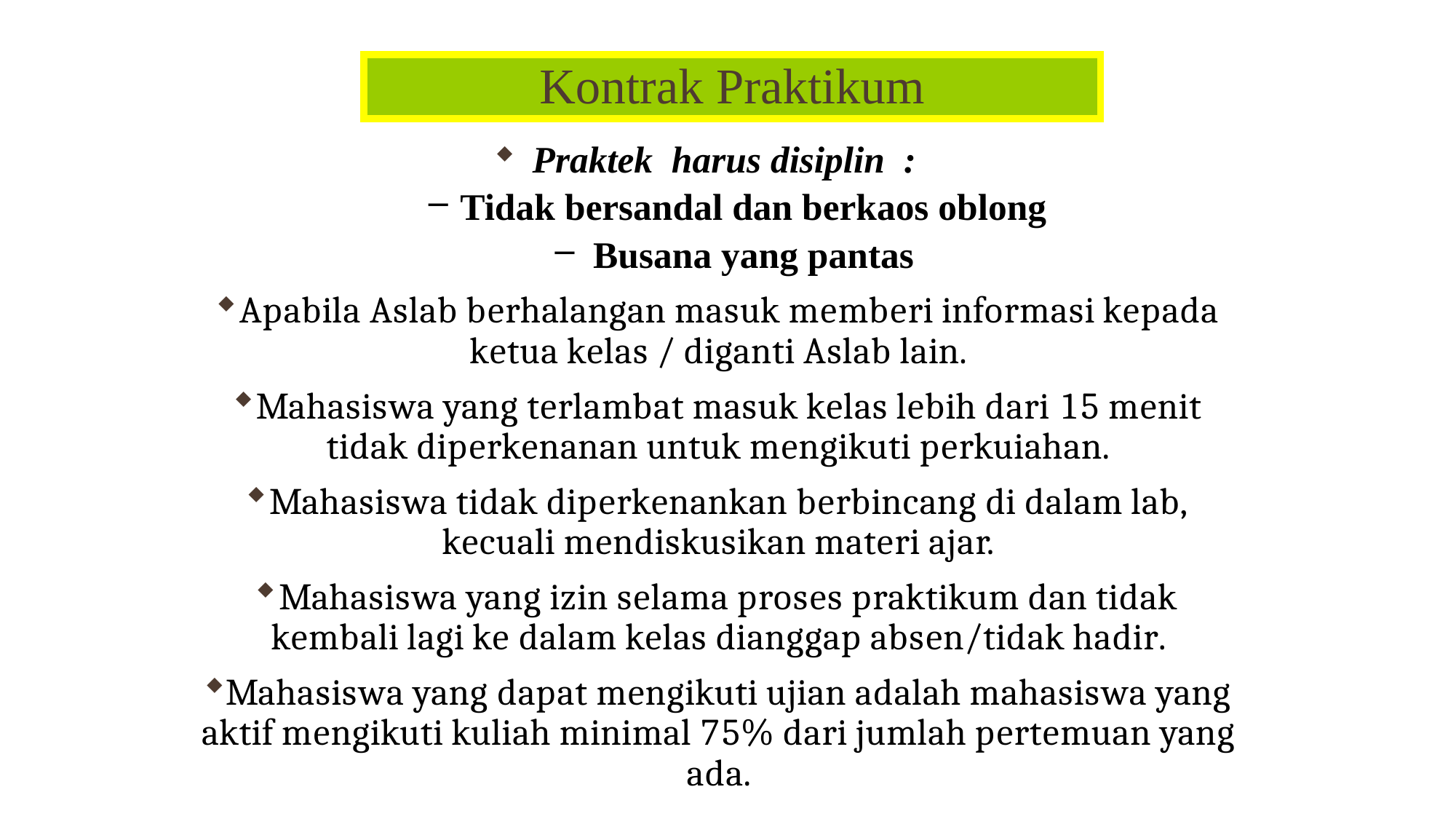

Kontrak Praktikum
Praktek  harus disiplin  :
Tidak bersandal dan berkaos oblong
Busana yang pantas
Apabila Aslab berhalangan masuk memberi informasi kepada ketua kelas / diganti Aslab lain.
Mahasiswa yang terlambat masuk kelas lebih dari 15 menit tidak diperkenanan untuk mengikuti perkuiahan.
Mahasiswa tidak diperkenankan berbincang di dalam lab, kecuali mendiskusikan materi ajar.
Mahasiswa yang izin selama proses praktikum dan tidak kembali lagi ke dalam kelas dianggap absen/tidak hadir.
Mahasiswa yang dapat mengikuti ujian adalah mahasiswa yang aktif mengikuti kuliah minimal 75% dari jumlah pertemuan yang ada.